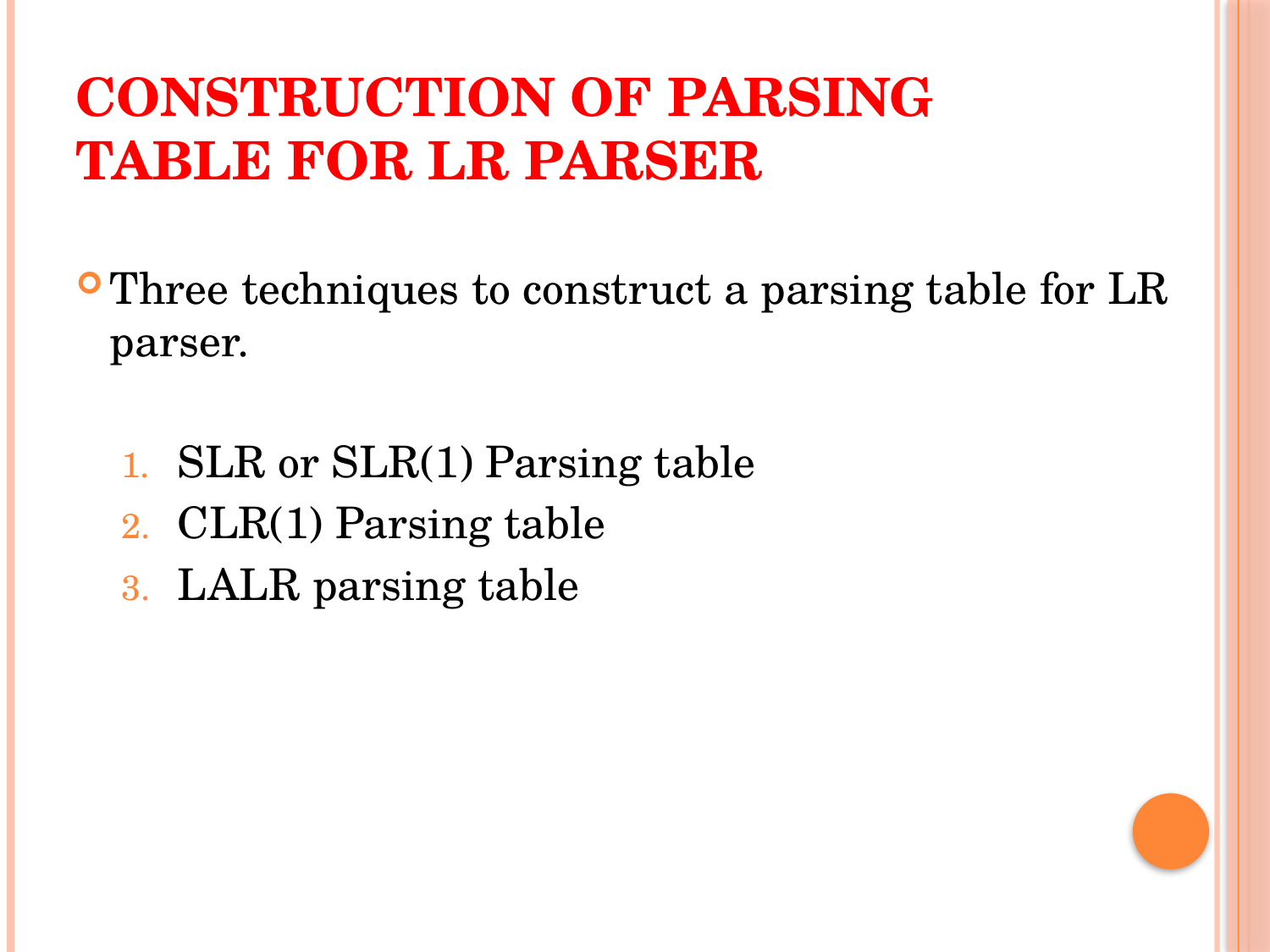

# Construction of Parsing table for LR Parser
Three techniques to construct a parsing table for LR parser.

SLR or SLR(1) Parsing table
CLR(1) Parsing table
LALR parsing table